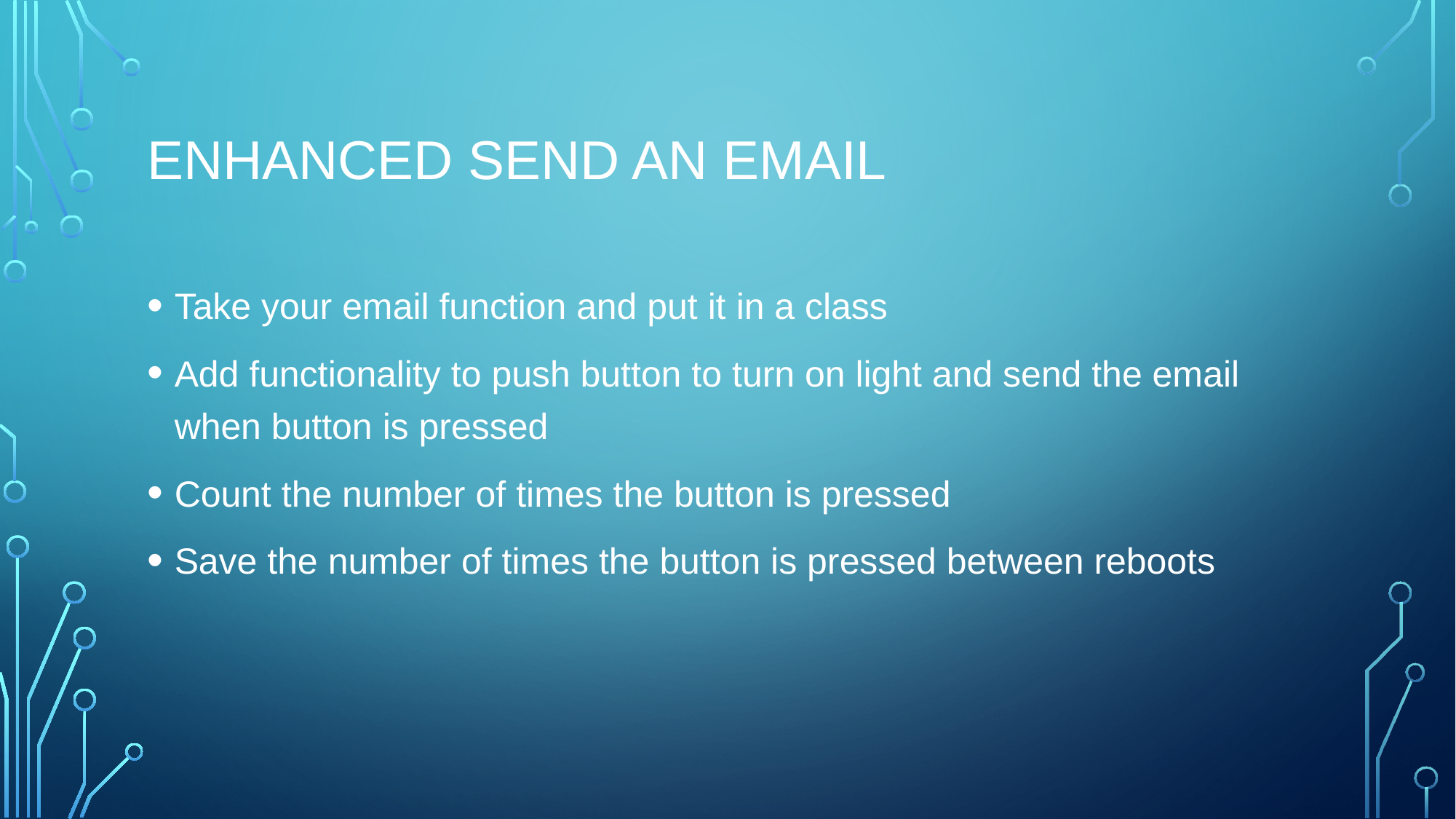

# Enhanced send an email
Take your email function and put it in a class
Add functionality to push button to turn on light and send the email when button is pressed
Count the number of times the button is pressed
Save the number of times the button is pressed between reboots